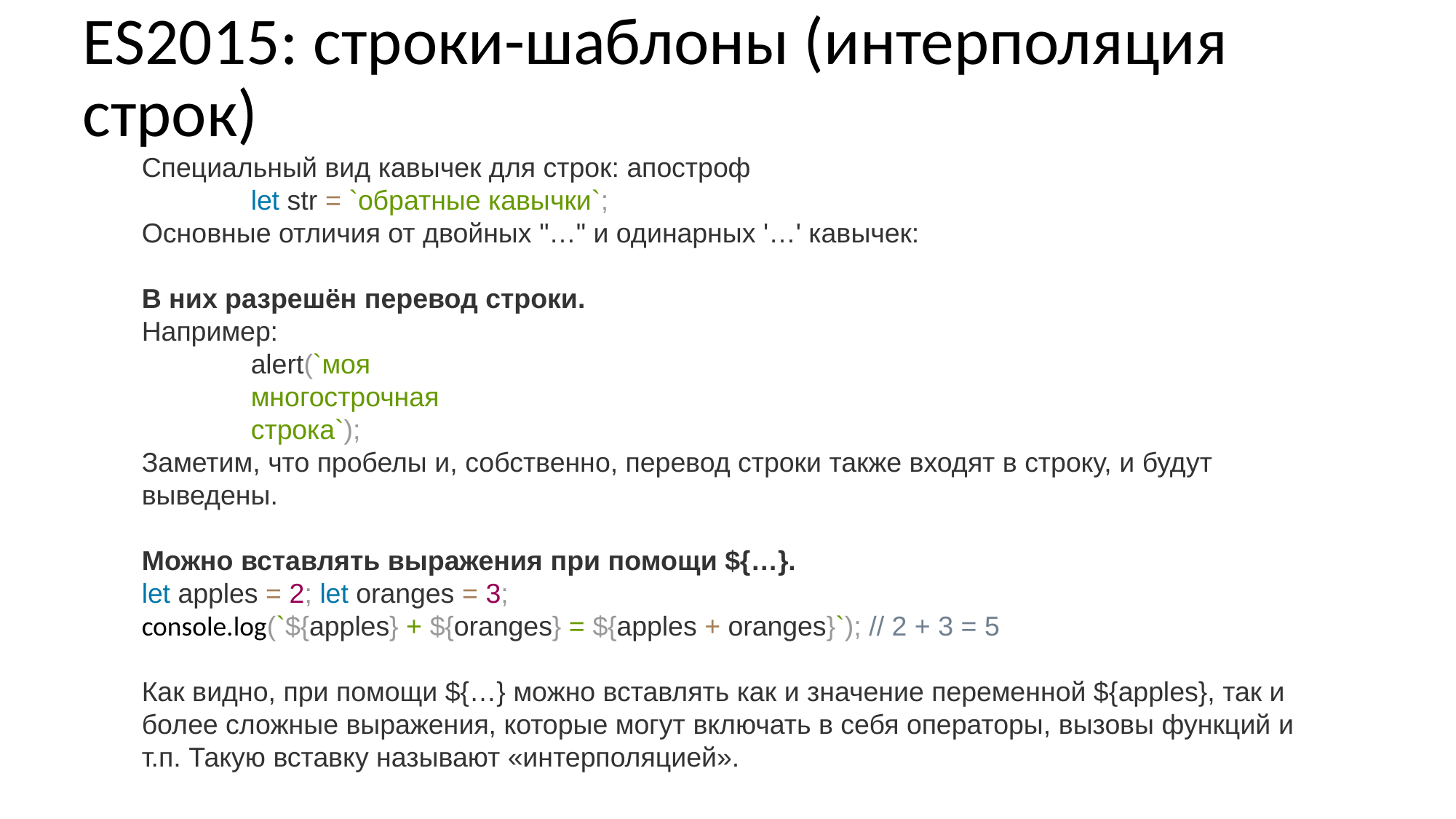

# ES2015: строки-шаблоны (интерполяция строк)
Специальный вид кавычек для строк: апостроф
	let str = `обратные кавычки`;
Основные отличия от двойных "…" и одинарных '…' кавычек:

В них разрешён перевод строки.
Например:
	alert(`моя
	многострочная
	строка`);
Заметим, что пробелы и, собственно, перевод строки также входят в строку, и будут выведены.

Можно вставлять выражения при помощи ${…}.
let apples = 2; let oranges = 3;
console.log(`${apples} + ${oranges} = ${apples + oranges}`); // 2 + 3 = 5

Как видно, при помощи ${…} можно вставлять как и значение переменной ${apples}, так и более сложные выражения, которые могут включать в себя операторы, вызовы функций и т.п. Такую вставку называют «интерполяцией».